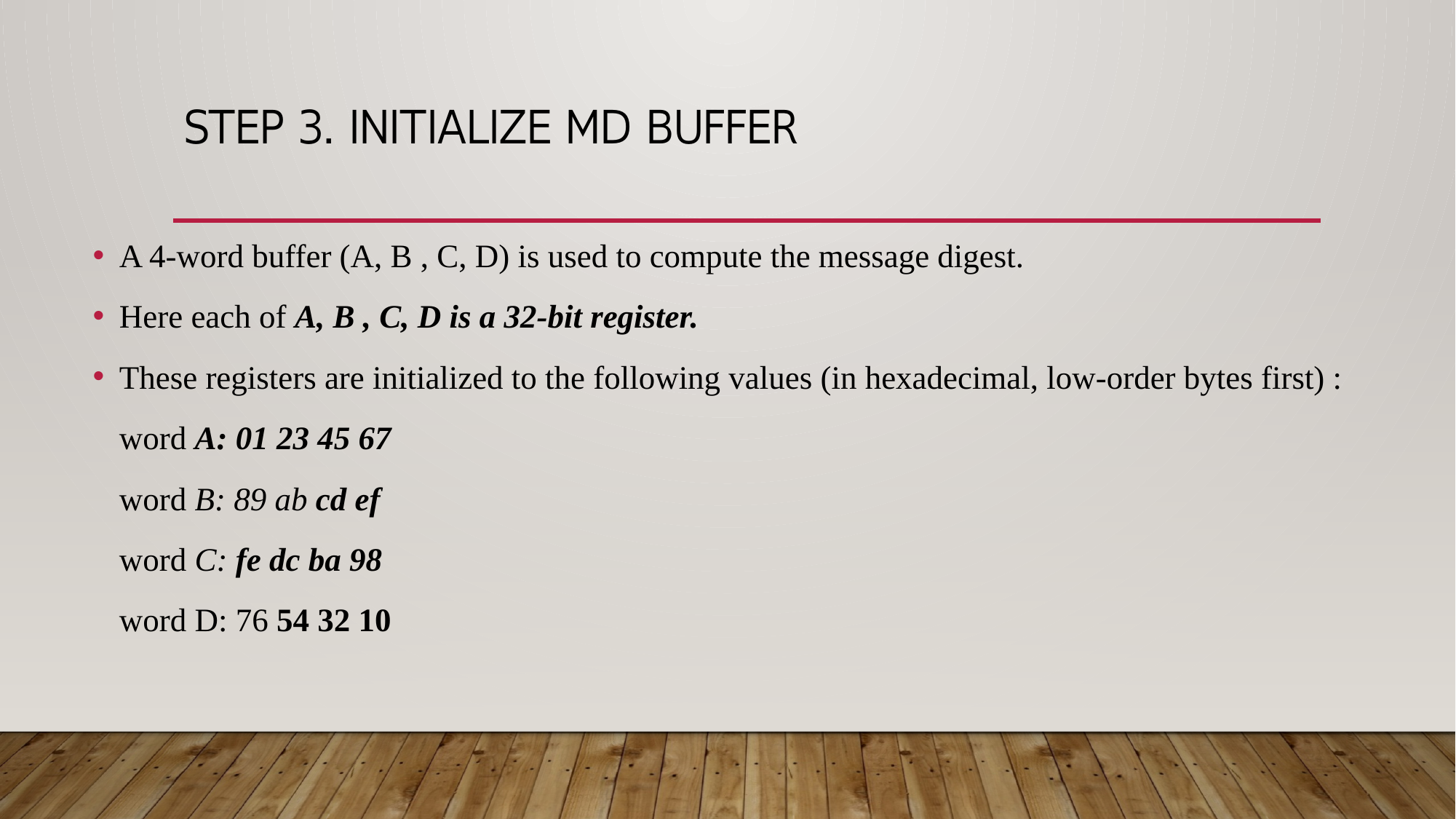

# Step 3. Initialize MD buffer
A 4-word buffer (A, B , C, D) is used to compute the message digest.
Here each of A, B , C, D is a 32-bit register.
These registers are initialized to the following values (in hexadecimal, low-order bytes first) :
			word A: 01 23 45 67
			word B: 89 ab cd ef
			word C: fe dc ba 98
			word D: 76 54 32 10